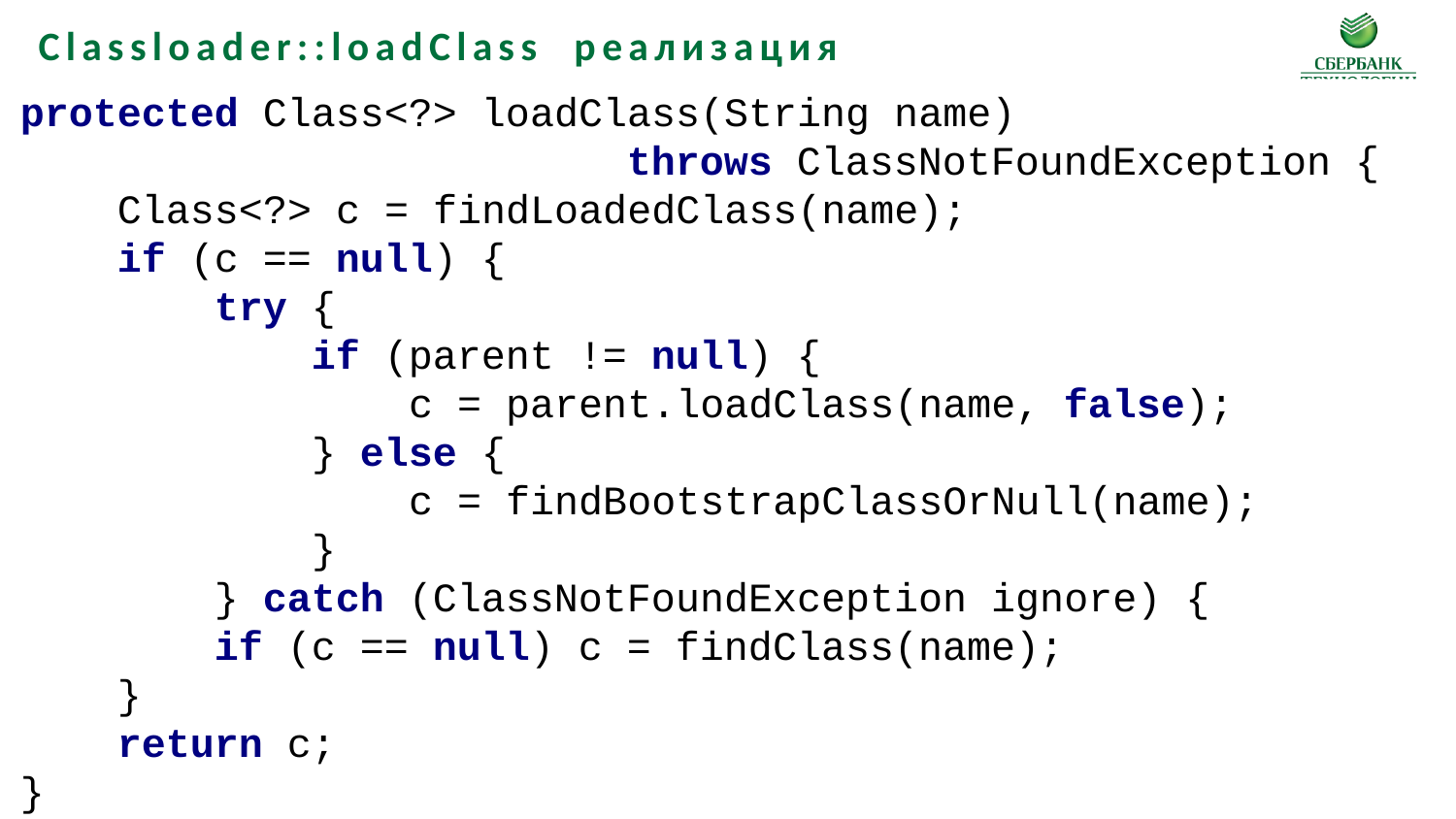

Classloader::loadClass  реализация
protected Class<?> loadClass(String name)
				 throws ClassNotFoundException {
    Class<?> c = findLoadedClass(name);
    if (c == null) {
        try {
            if (parent != null) {
                c = parent.loadClass(name, false);
            } else {
                c = findBootstrapClassOrNull(name);
            }
        } catch (ClassNotFoundException ignore) {
        if (c == null) c = findClass(name);
    }
    return c;
}